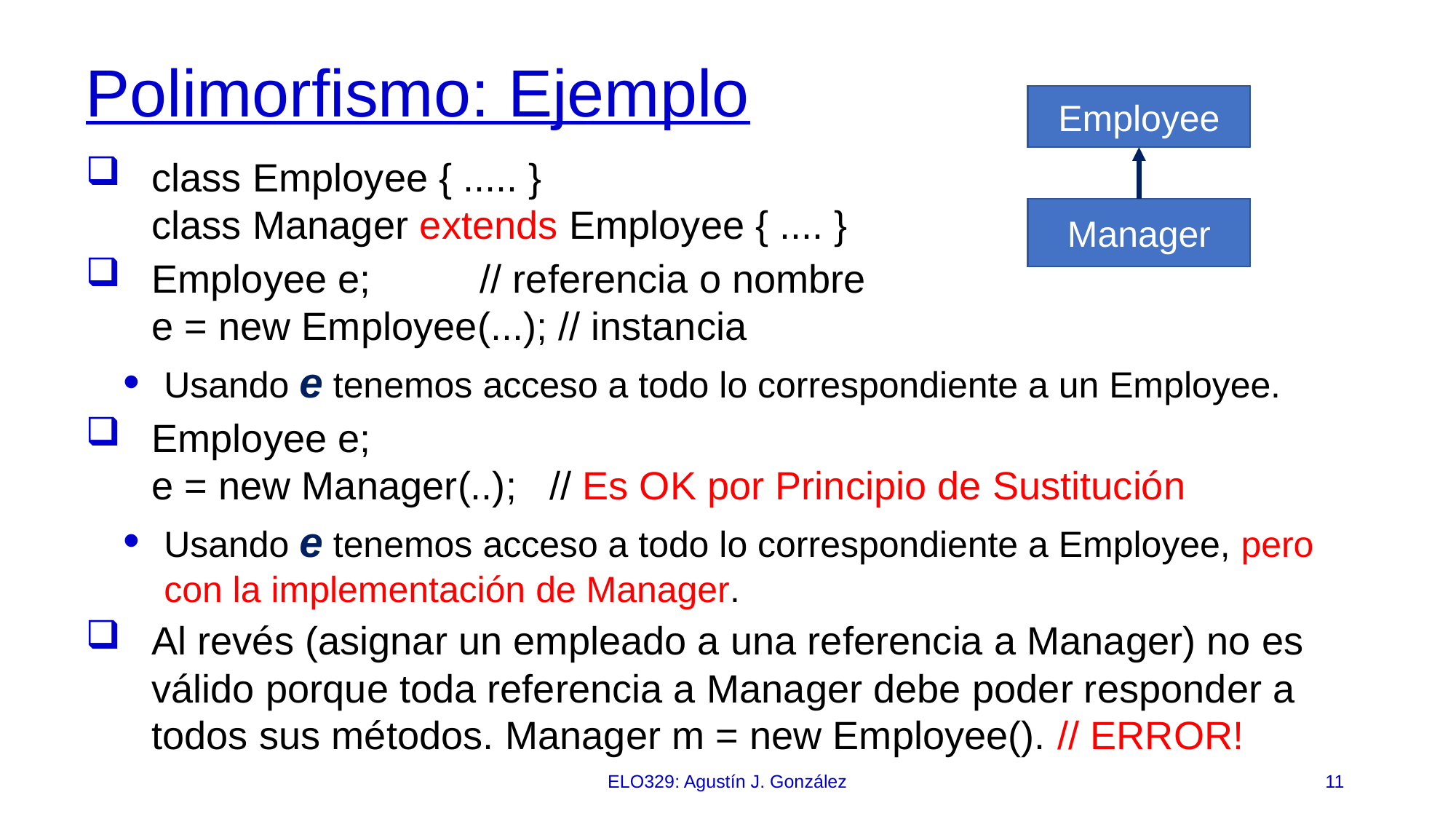

# Polimorfismo: Ejemplo
Employee
class Employee { ..... }
class Manager extends Employee { .... }
Employee e;          // referencia o nombre
e = new Employee(...); // instancia
Usando e tenemos acceso a todo lo correspondiente a un Employee.
Employee e;
e = new Manager(..);   // Es OK por Principio de Sustitución
Usando e tenemos acceso a todo lo correspondiente a Employee, pero con la implementación de Manager.
Al revés (asignar un empleado a una referencia a Manager) no es válido porque toda referencia a Manager debe poder responder a todos sus métodos. Manager m = new Employee(). // ERROR!
Manager
ELO329: Agustín J. González
11